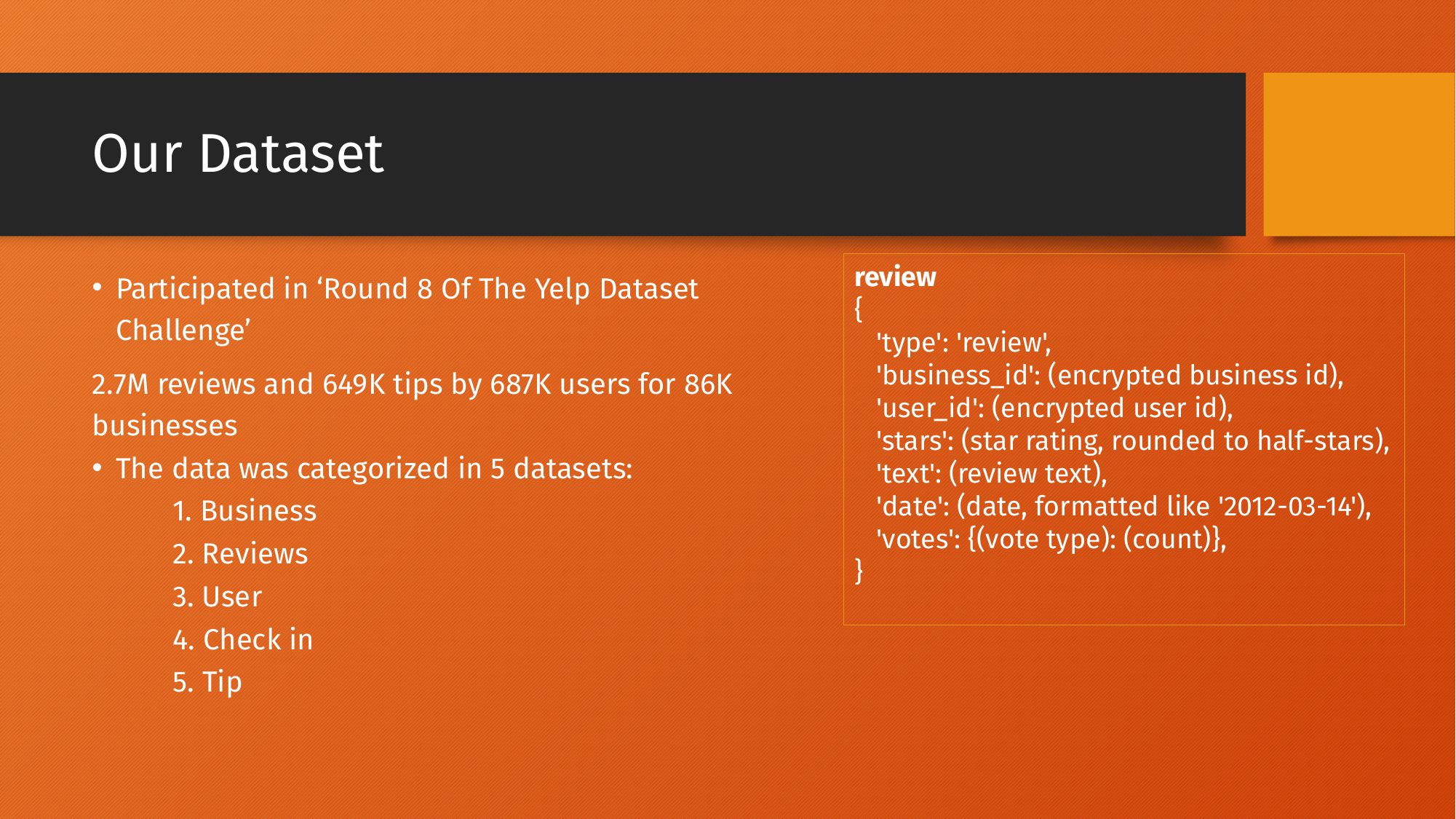

# Our Dataset
review
{
   'type': 'review',
   'business_id': (encrypted business id),
   'user_id': (encrypted user id),
   'stars': (star rating, rounded to half-stars),
   'text': (review text),
   'date': (date, formatted like '2012-03-14'),
   'votes': {(vote type): (count)},
}

Participated in ‘Round 8 Of The Yelp Dataset Challenge’
2.7M reviews and 649K tips by 687K users for 86K businesses
The data was categorized in 5 datasets:
	1. Business
	2. Reviews
	3. User
	4. Check in
	5. Tip